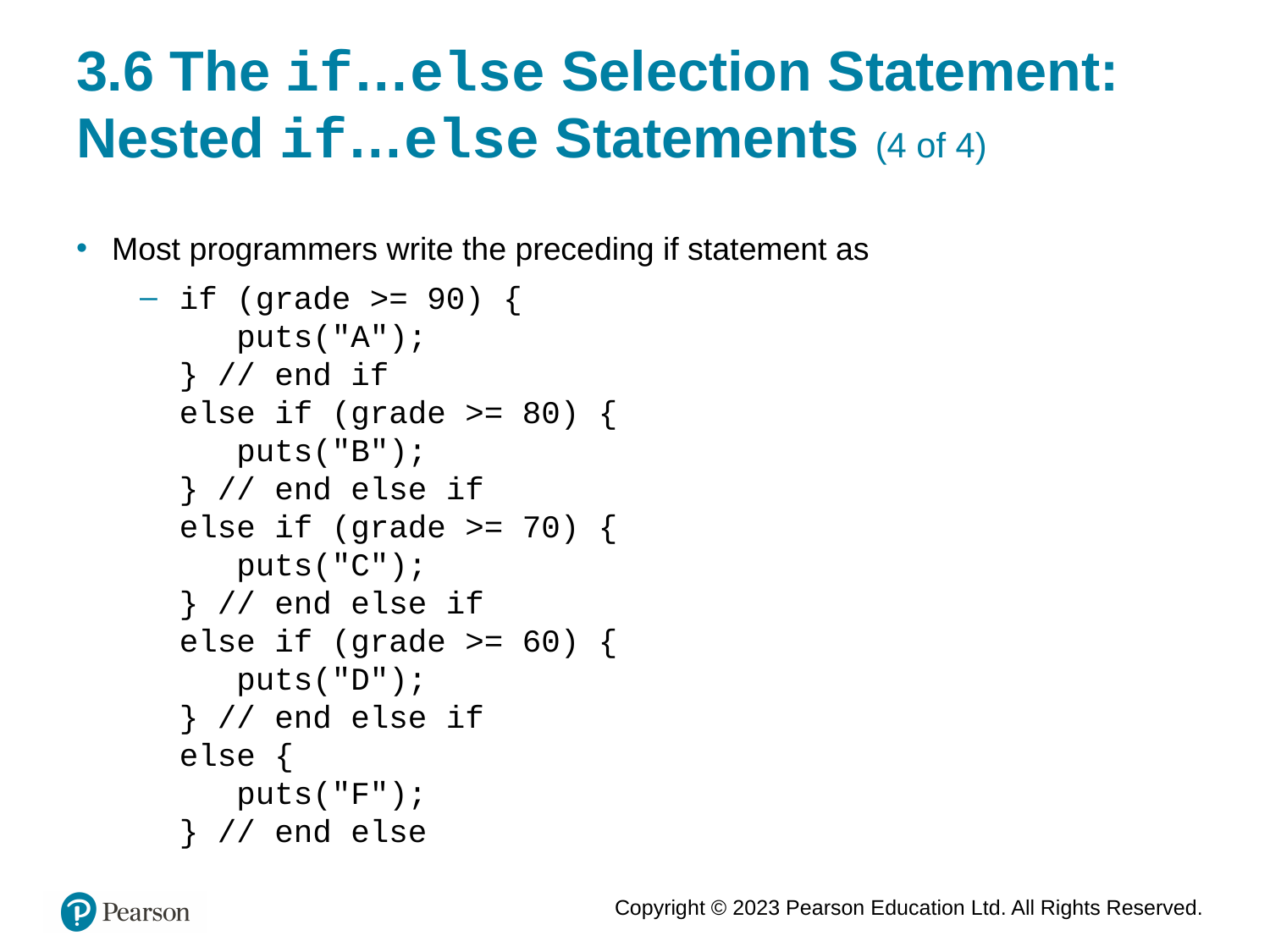

# 3.6 The if…else Selection Statement: Nested if…else Statements (4 of 4)
Most programmers write the preceding if statement as
if (grade >= 90) {
   puts("A");
} // end if
else if (grade >= 80) {
   puts("B");
} // end else if
else if (grade >= 70) {
   puts("C");
} // end else if
else if (grade >= 60) {
   puts("D");
} // end else if
else {
   puts("F");
} // end else